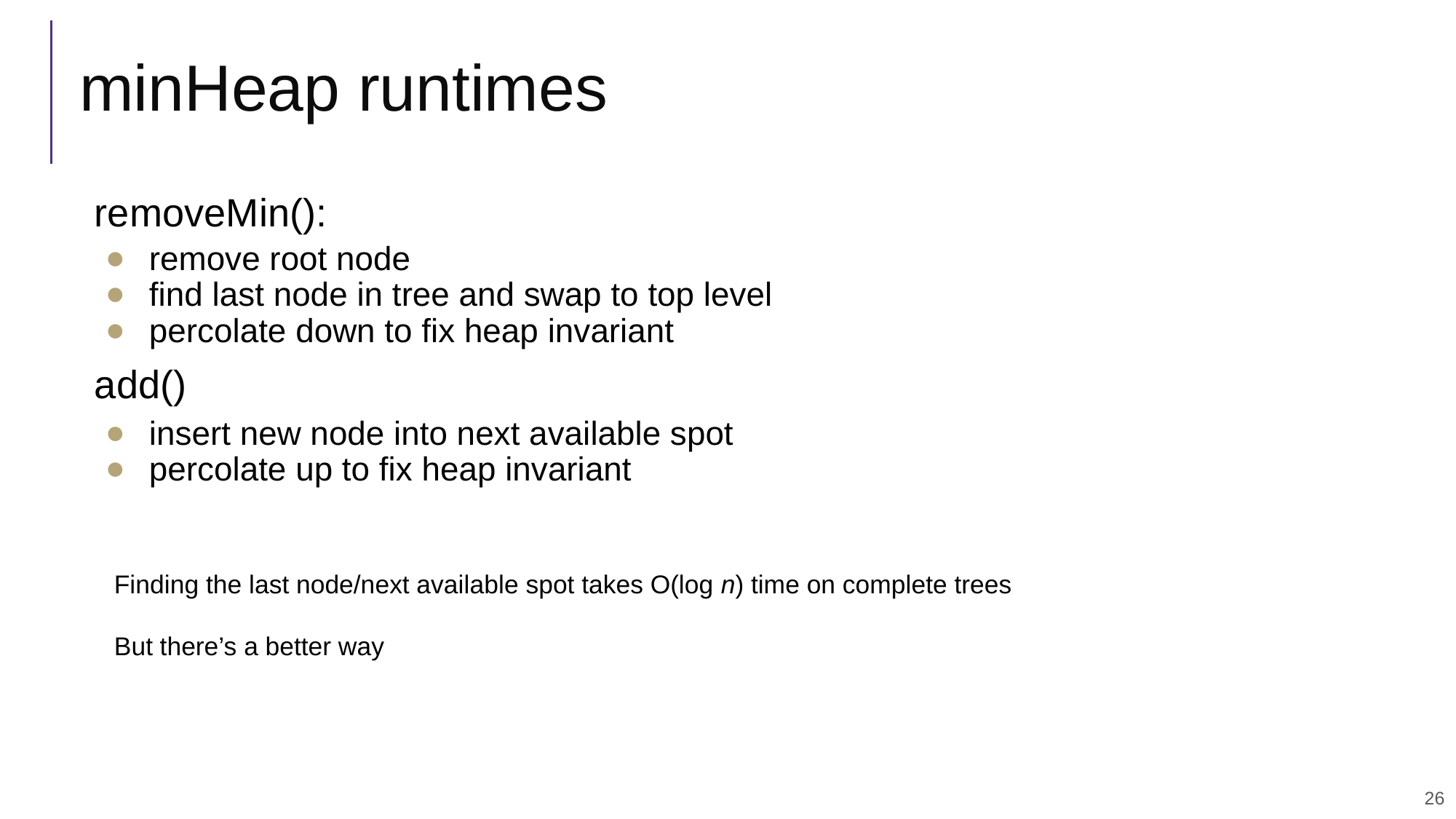

# minHeap runtimes
removeMin():
remove root node
find last node in tree and swap to top level
percolate down to fix heap invariant
add()
insert new node into next available spot
percolate up to fix heap invariant
Finding the last node/next available spot takes O(log n) time on complete trees

But there’s a better way